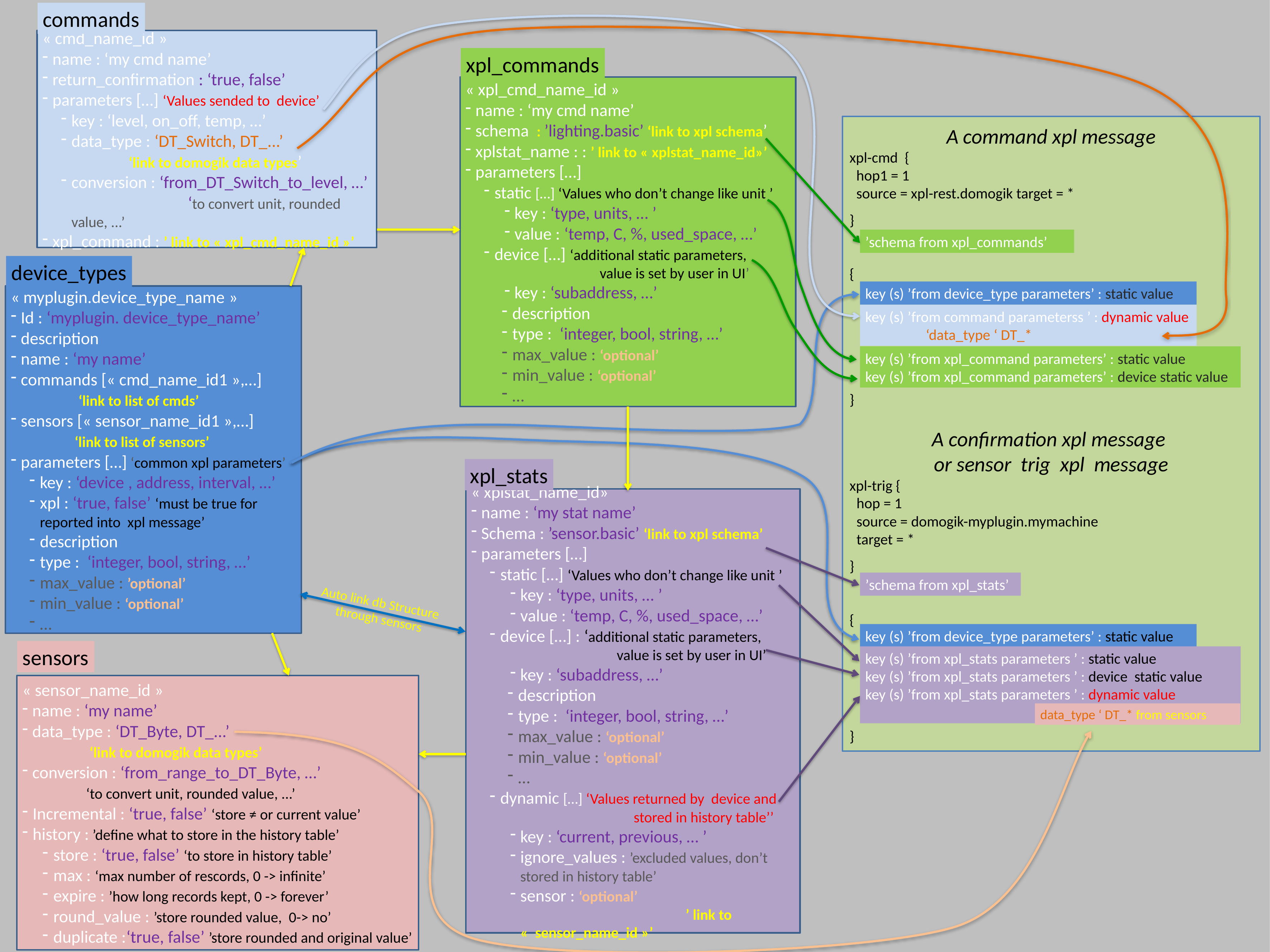

commands
« cmd_name_id »
name : ‘my cmd name’
return_confirmation : ‘true, false’
parameters […] ‘Values sended to  device’
key : ‘level, on_off, temp, …’
data_type : ‘DT_Switch, DT_...’
	 ‘link to domogik data types’
conversion : ‘from_DT_Switch_to_level, …’
	‘to convert unit, rounded value, ...’
xpl_command : ’ link to « xpl_cmd_name_id »’

xpl_commands
« xpl_cmd_name_id »
name : ‘my cmd name’
schema  : ’lighting.basic’ ‘link to xpl schema’
xplstat_name : : ’ link to « xplstat_name_id»’
parameters […]
static […] ‘Values who don’t change like unit ’
key : ‘type, units, … ’
value : ‘temp, C, %, used_space, …’
device […] ‘additional static parameters,
	value is set by user in UI’
key : ‘subaddress, …’
description
type :  ‘integer, bool, string, …’
max_value : ‘optional’
min_value : ‘optional’
…
A command xpl message
xpl-cmd  {
hop1 = 1
source = xpl-rest.domogik target = *
}

{

}

A confirmation xpl message
or sensor  trig  xpl  message
xpl-trig {
hop = 1
source = domogik-myplugin.mymachine
target = *
}

{

}
’schema from xpl_commands’
key (s) ’from device_type parameters’ : static value
key (s) ’from command parameterss ’ : dynamic value
	‘data_type ‘ DT_*
key (s) ’from xpl_command parameters’ : static value
key (s) ’from xpl_command parameters’ : device static value
’schema from xpl_stats’
key (s) ’from device_type parameters’ : static value
key (s) ’from xpl_stats parameters ’ : static value
key (s) ’from xpl_stats parameters ’ : device  static value
key (s) ’from xpl_stats parameters ’ : dynamic value
data_type ‘ DT_* from sensors

device_types
« myplugin.device_type_name »
Id : ‘myplugin. device_type_name’
description
name : ‘my name’
commands [« cmd_name_id1 »,…]
	 ‘link to list of cmds’
sensors [« sensor_name_id1 »,…]
	‘link to list of sensors’
parameters […] ‘common xpl parameters’
key : ‘device , address, interval, …’
xpl : ‘true, false’ ‘must be true for reported into  xpl message’
description
type :  ‘integer, bool, string, …’
max_value : ’optional’
min_value : ‘optional’
…

xpl_stats
« xplstat_name_id»
name : ‘my stat name’
Schema : ’sensor.basic’ ‘link to xpl schema’
parameters […]
static […] ‘Values who don’t change like unit ’
key : ‘type, units, … ’
value : ‘temp, C, %, used_space, …’
device […] : ‘additional static parameters,
	value is set by user in UI’
key : ‘subaddress, …’
description
type :  ‘integer, bool, string, …’
max_value : ‘optional’
min_value : ‘optional’
…
dynamic […] ‘Values returned by  device and 	     stored in history table’’
key : ‘current, previous, … ’
ignore_values : ’excluded values, don’t 	stored in history table’
sensor : ‘optional’
	  ’ link to «  sensor_name_id »’
Auto link db Structure
 through sensors
sensors
« sensor_name_id »
name : ‘my name’
data_type : ‘DT_Byte, DT_...’
	 ‘link to domogik data types’
conversion : ‘from_range_to_DT_Byte, …’
	‘to convert unit, rounded value, ...’
Incremental : ‘true, false’ ‘store ≠ or current value’
history : ’define what to store in the history table’
store : ‘true, false’ ‘to store in history table’
max : ‘max number of rescords, 0 -> infinite’
expire : ’how long records kept, 0 -> forever’
round_value : ’store rounded value,  0-> no’
duplicate :‘true, false’ ’store rounded and original value’